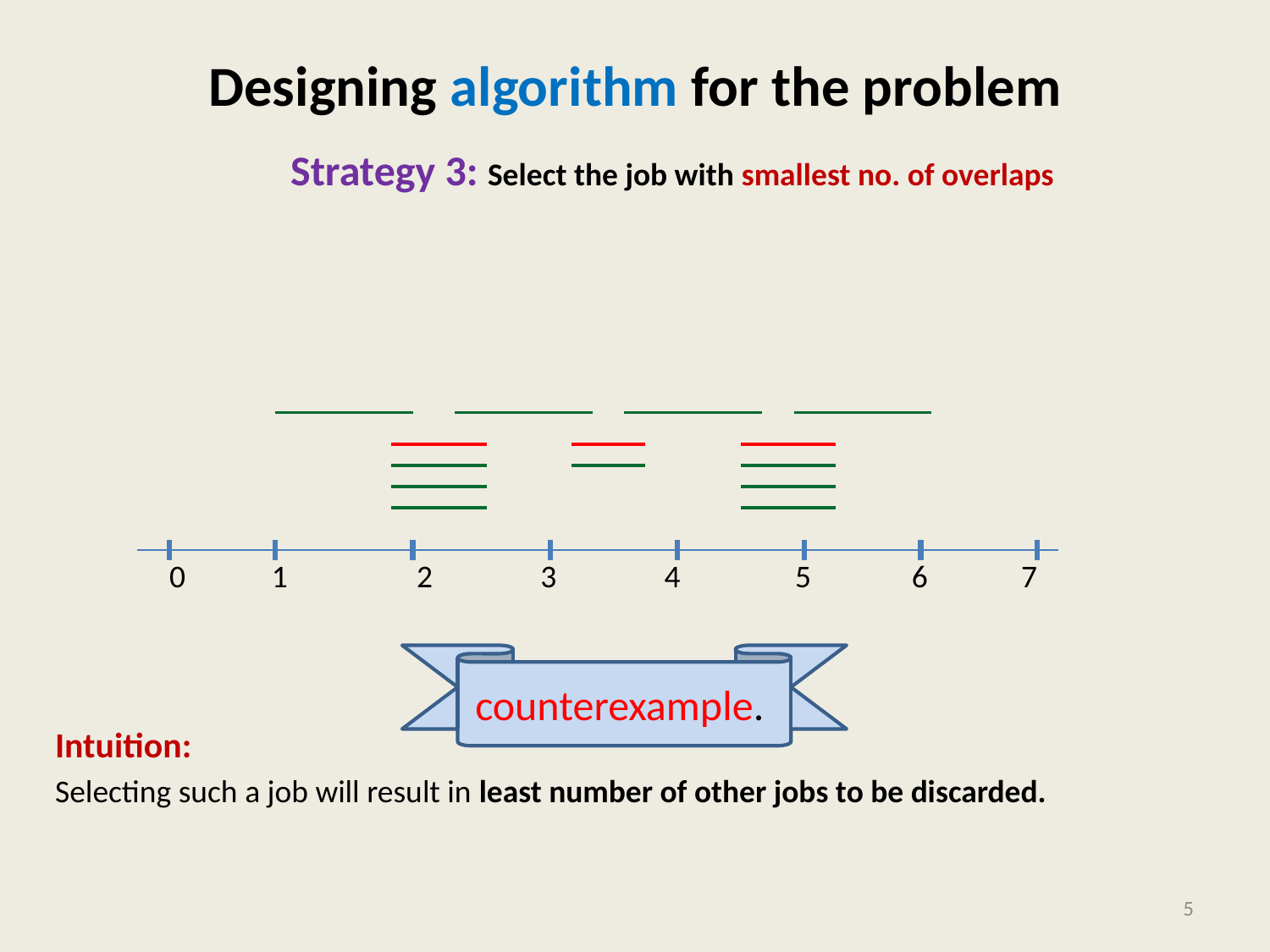

# Designing algorithm for the problem
Strategy 3: Select the job with smallest no. of overlaps

Intuition:
Selecting such a job will result in least number of other jobs to be discarded.
0            1                  2               3               4                5              6             7
counterexample.
5